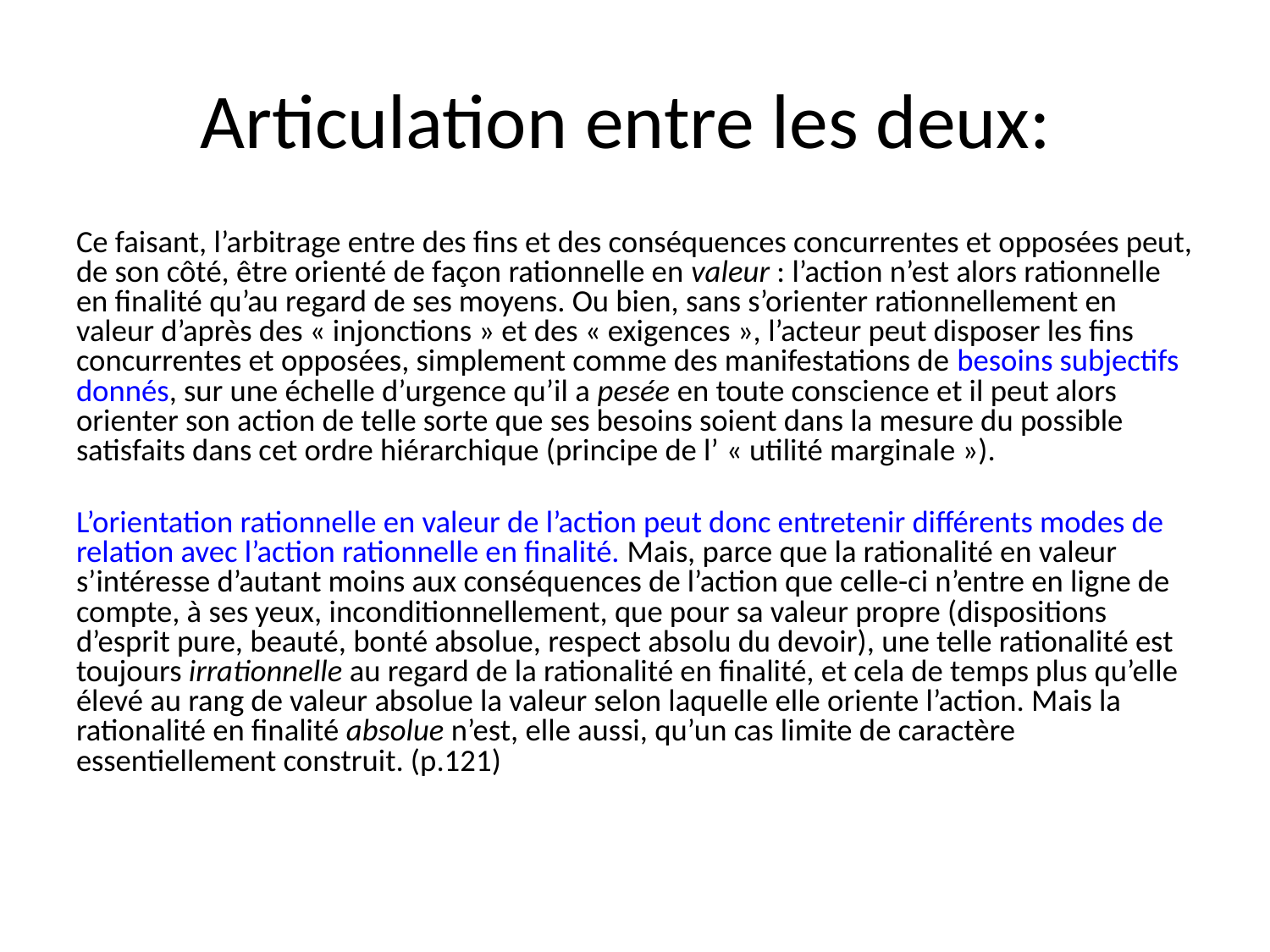

# Articulation entre les deux:
Ce faisant, l’arbitrage entre des fins et des conséquences concurrentes et opposées peut, de son côté, être orienté de façon rationnelle en valeur : l’action n’est alors rationnelle en finalité qu’au regard de ses moyens. Ou bien, sans s’orienter rationnellement en valeur d’après des « injonctions » et des « exigences », l’acteur peut disposer les fins concurrentes et opposées, simplement comme des manifestations de besoins subjectifs donnés, sur une échelle d’urgence qu’il a pesée en toute conscience et il peut alors orienter son action de telle sorte que ses besoins soient dans la mesure du possible satisfaits dans cet ordre hiérarchique (principe de l’ « utilité marginale »).

L’orientation rationnelle en valeur de l’action peut donc entretenir différents modes de relation avec l’action rationnelle en finalité. Mais, parce que la rationalité en valeur s’intéresse d’autant moins aux conséquences de l’action que celle-ci n’entre en ligne de compte, à ses yeux, inconditionnellement, que pour sa valeur propre (dispositions d’esprit pure, beauté, bonté absolue, respect absolu du devoir), une telle rationalité est toujours irrationnelle au regard de la rationalité en finalité, et cela de temps plus qu’elle élevé au rang de valeur absolue la valeur selon laquelle elle oriente l’action. Mais la rationalité en finalité absolue n’est, elle aussi, qu’un cas limite de caractère essentiellement construit. (p.121)